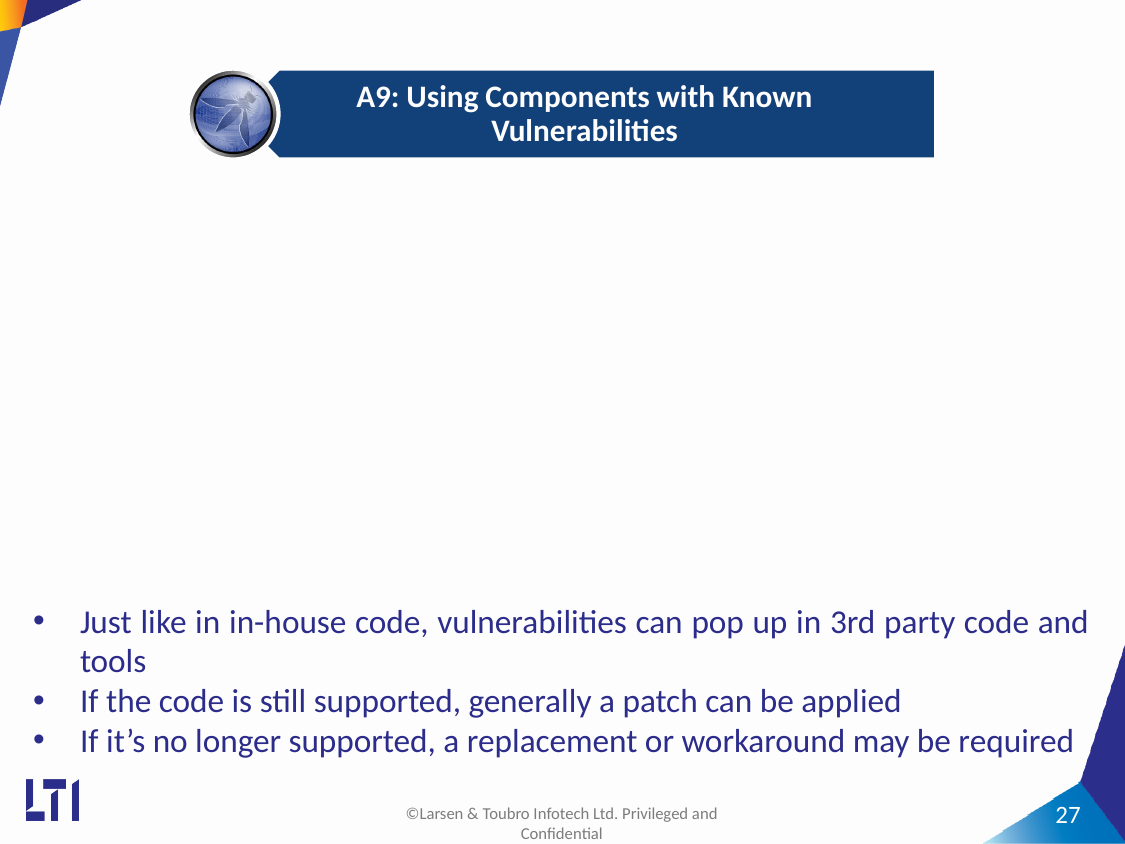

A9: Using Components with Known Vulnerabilities
Just like in in-house code, vulnerabilities can pop up in 3rd party code and tools
If the code is still supported, generally a patch can be applied
If it’s no longer supported, a replacement or workaround may be required